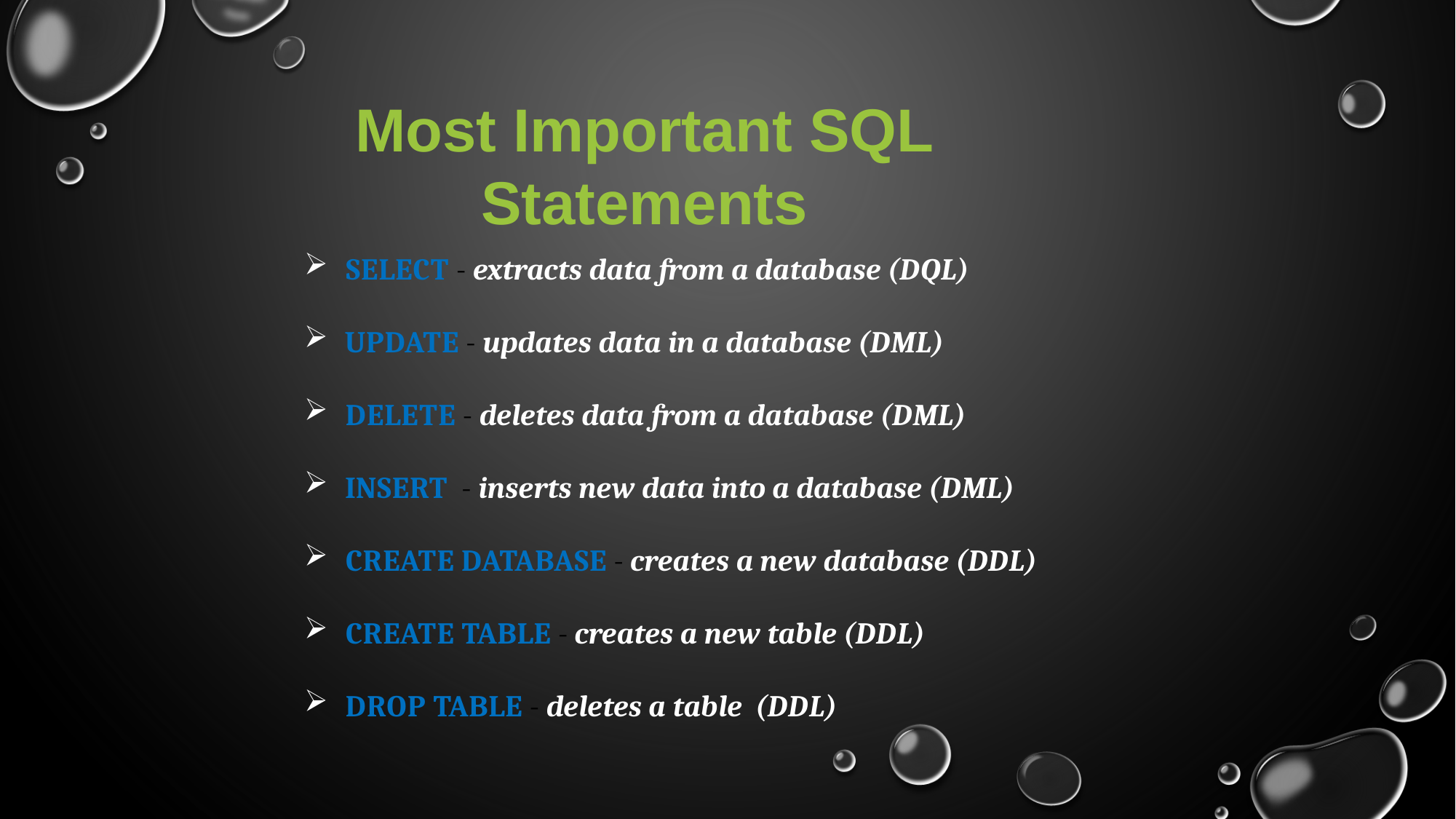

Most Important SQL Statements
SELECT - extracts data from a database (DQL)

UPDATE - updates data in a database (DML)

DELETE - deletes data from a database (DML)

INSERT  - inserts new data into a database (DML)

CREATE DATABASE - creates a new database (DDL)

CREATE TABLE - creates a new table (DDL)

DROP TABLE - deletes a table  (DDL)